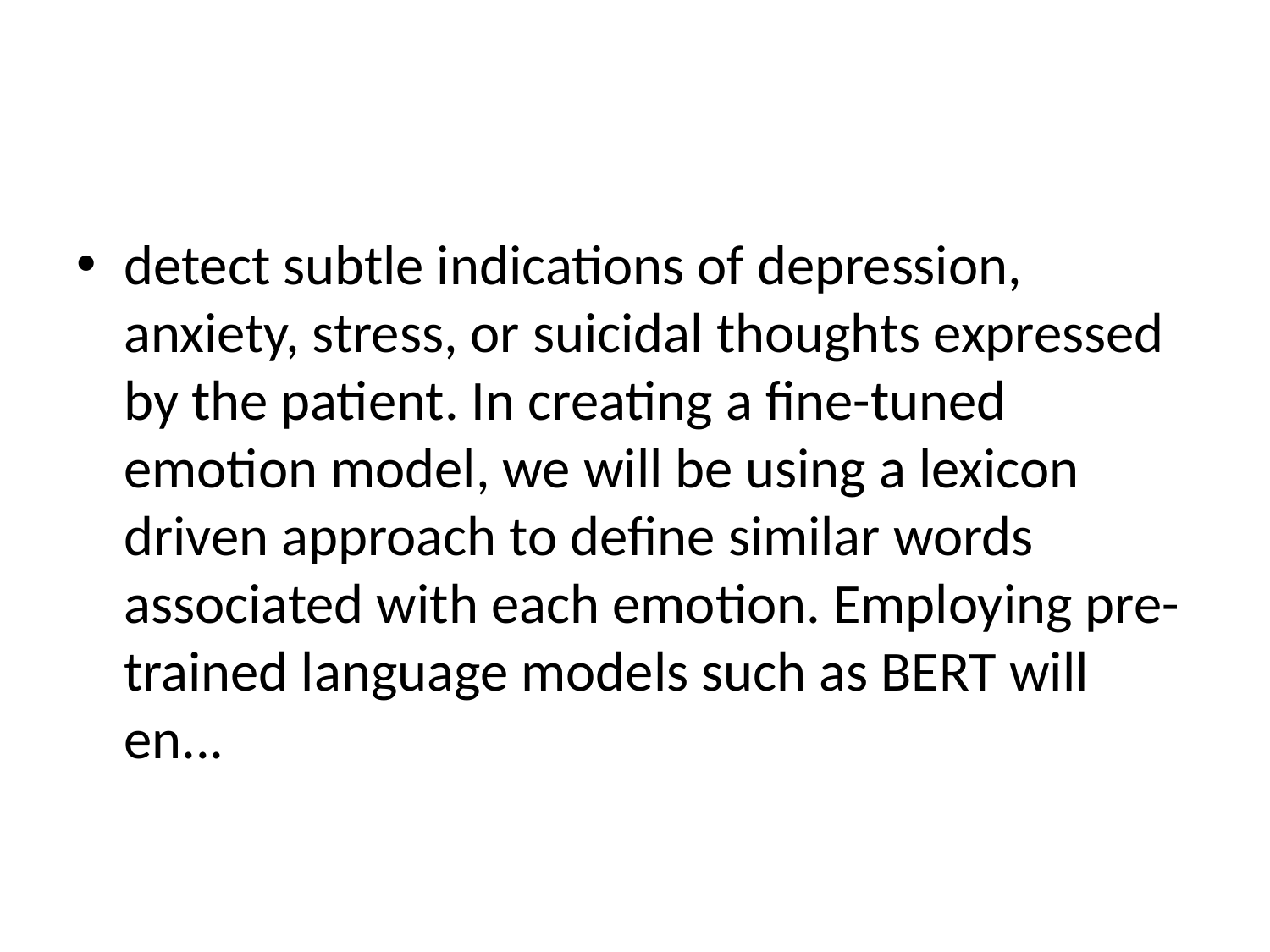

#
detect subtle indications of depression, anxiety, stress, or suicidal thoughts expressed by the patient. In creating a fine-tuned emotion model, we will be using a lexicon driven approach to define similar words associated with each emotion. Employing pre-trained language models such as BERT will en...